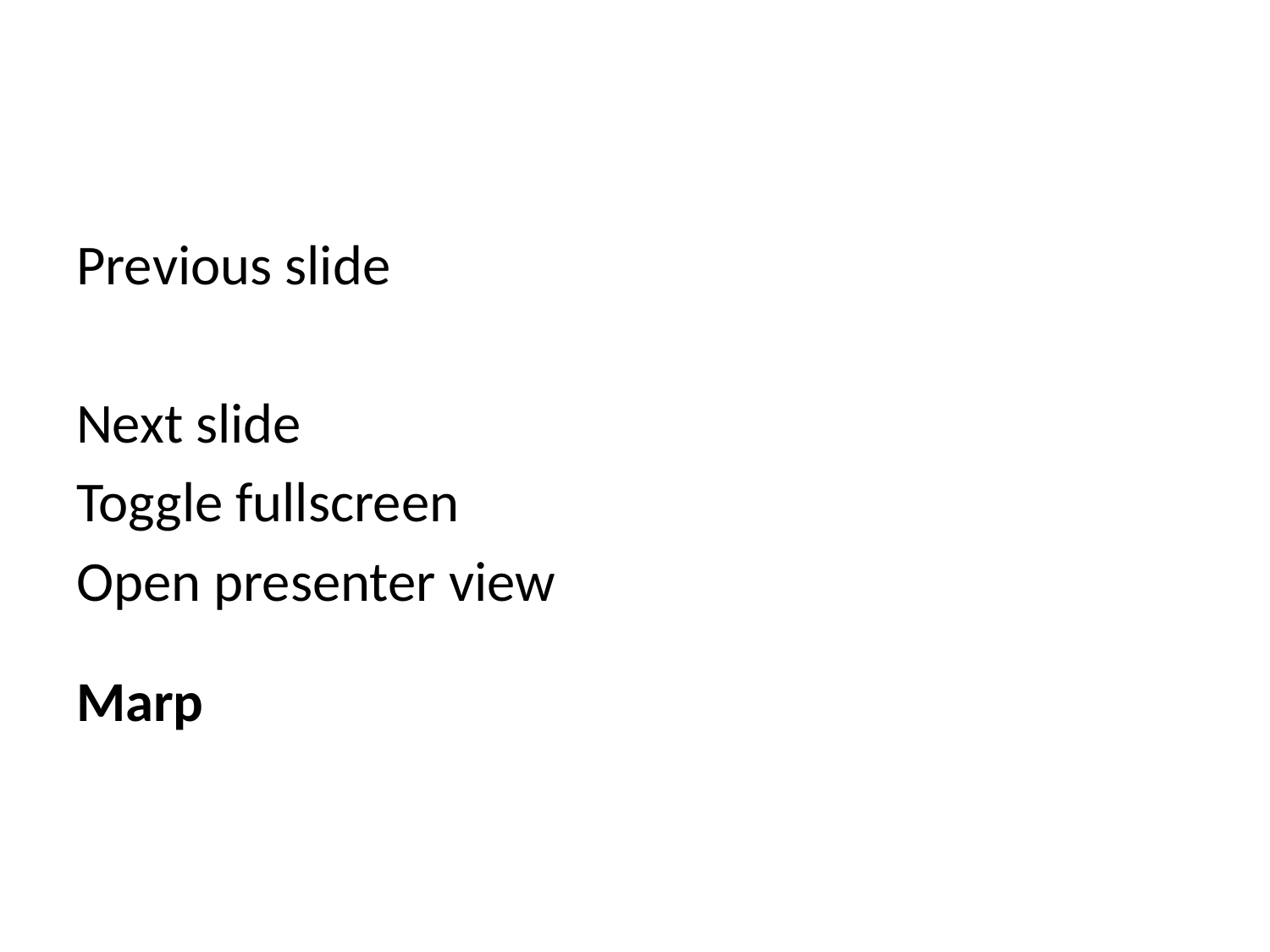

Previous slide

Next slide
Toggle fullscreen
Open presenter view
Marp